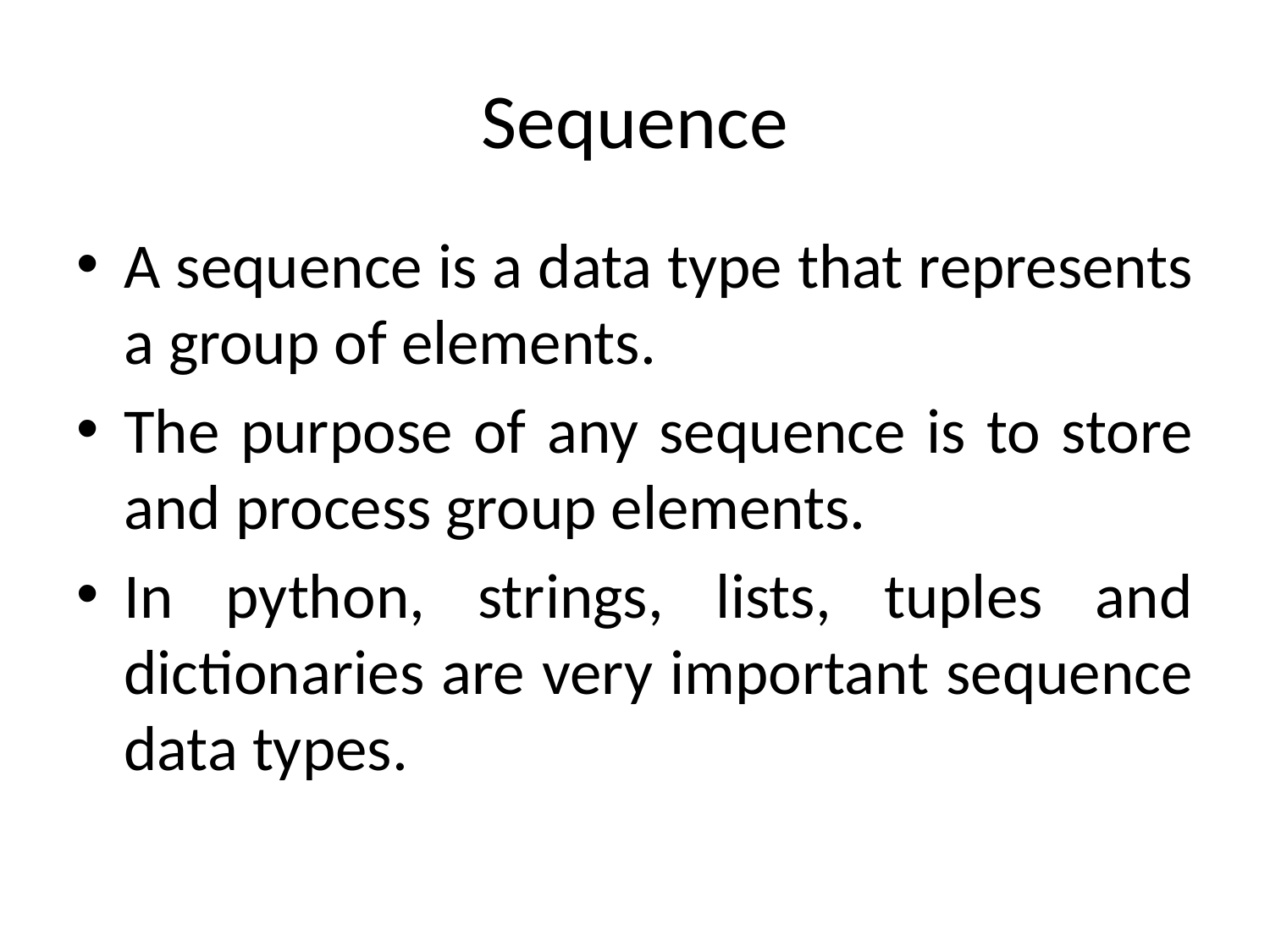

# Sequence
A sequence is a data type that represents a group of elements.
The purpose of any sequence is to store and process group elements.
In python, strings, lists, tuples and dictionaries are very important sequence data types.